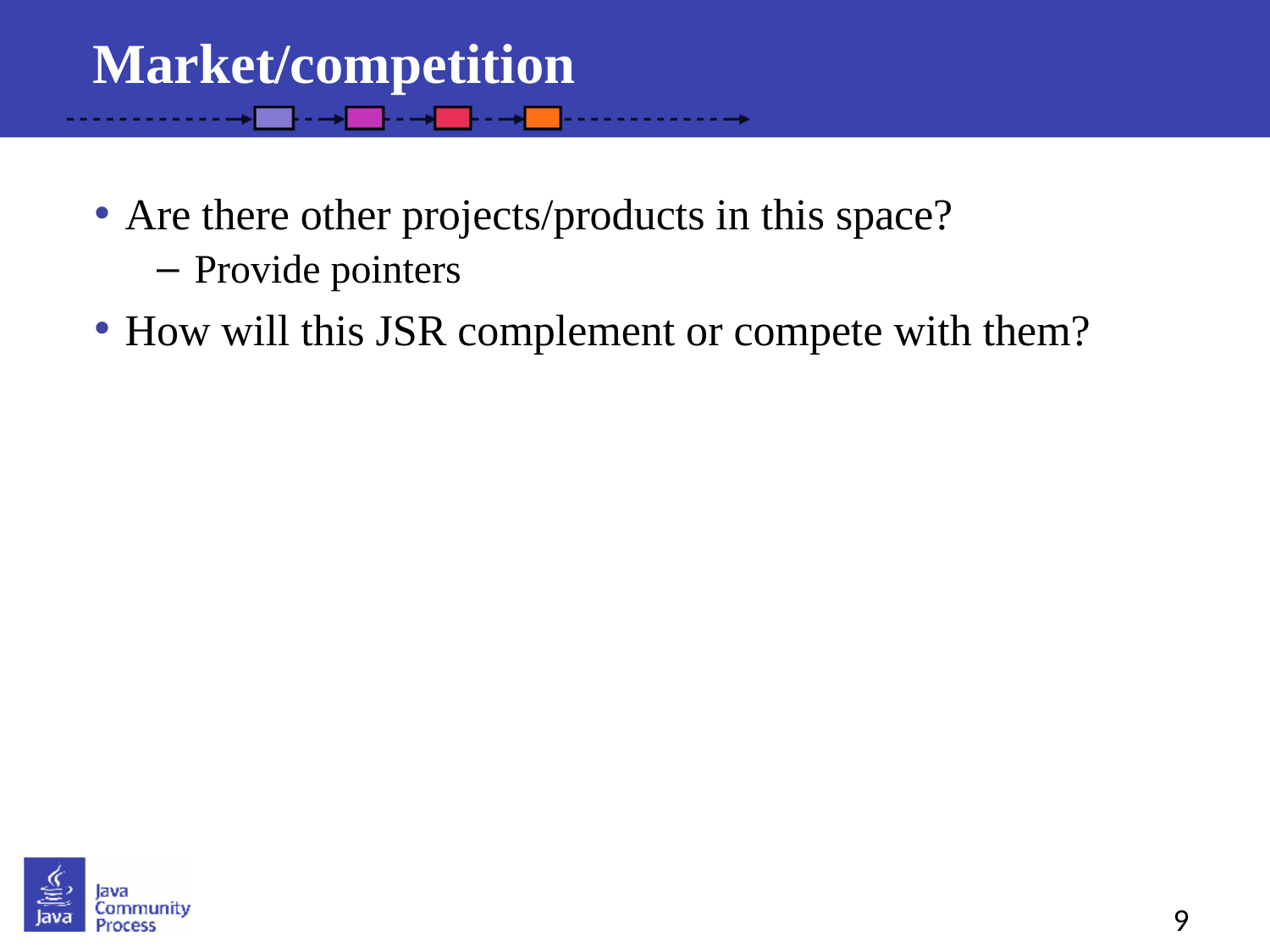

Market/competition
Are there other projects/products in this space?
Provide pointers
How will this JSR complement or compete with them?